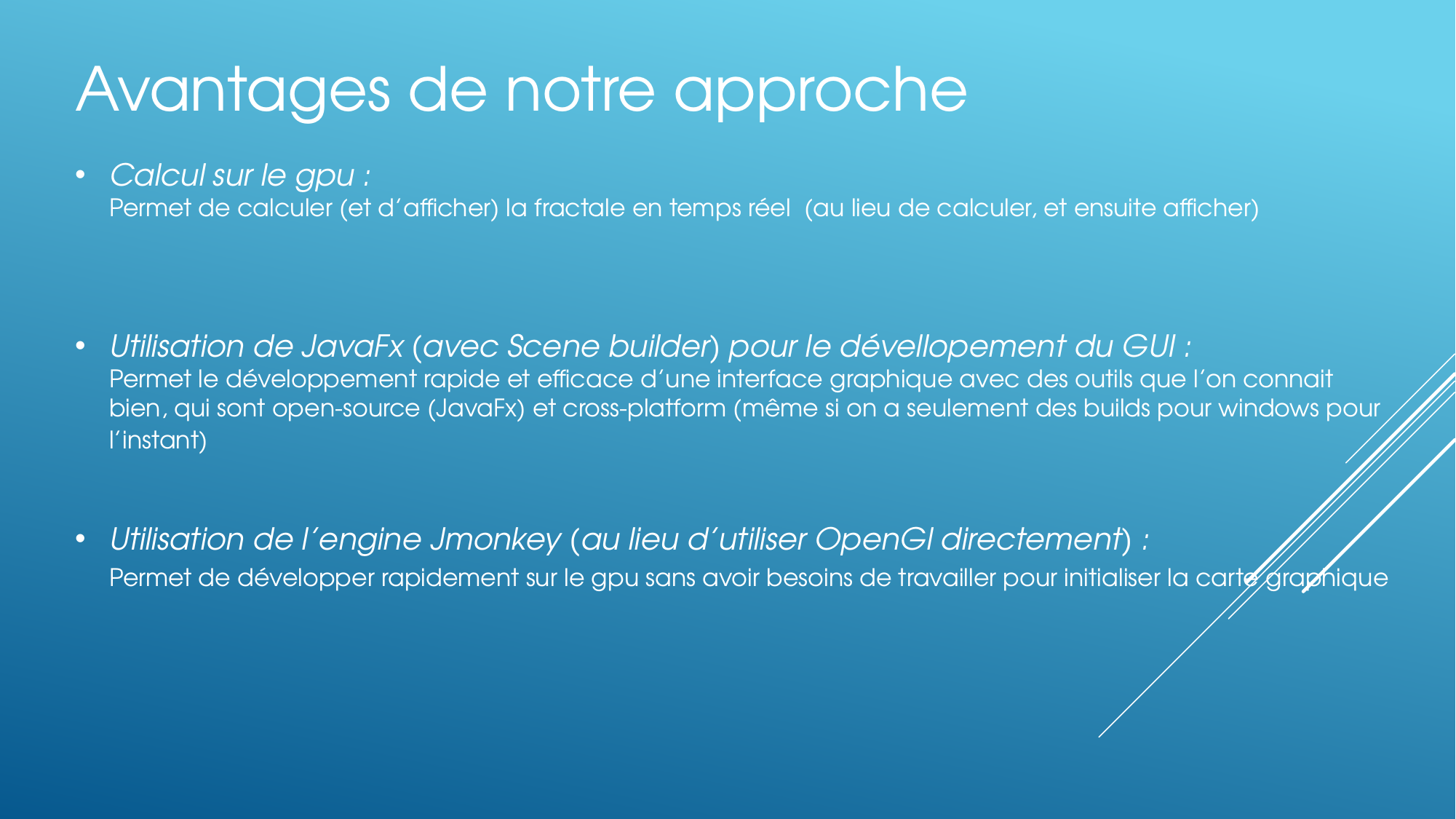

Avantages de notre approche

Calcul sur le gpu :                                                                                                                  Permet de calculer (et d’afficher) la fractale en temps réel  (au lieu de calculer, et ensuite afficher)

Utilisation de JavaFx (avec Scene builder) pour le dévellopement du GUI :    	      Permet le développement rapide et efficace d’une interface graphique avec des outils que l’on connait bien, qui sont open-source (JavaFx) et cross-platform (même si on a seulement des builds pour windows pour l’instant)
Utilisation de l’engine Jmonkey (au lieu d’utiliser OpenGl directement) :                     Permet de développer rapidement sur le gpu sans avoir besoins de travailler pour initialiser la carte graphique